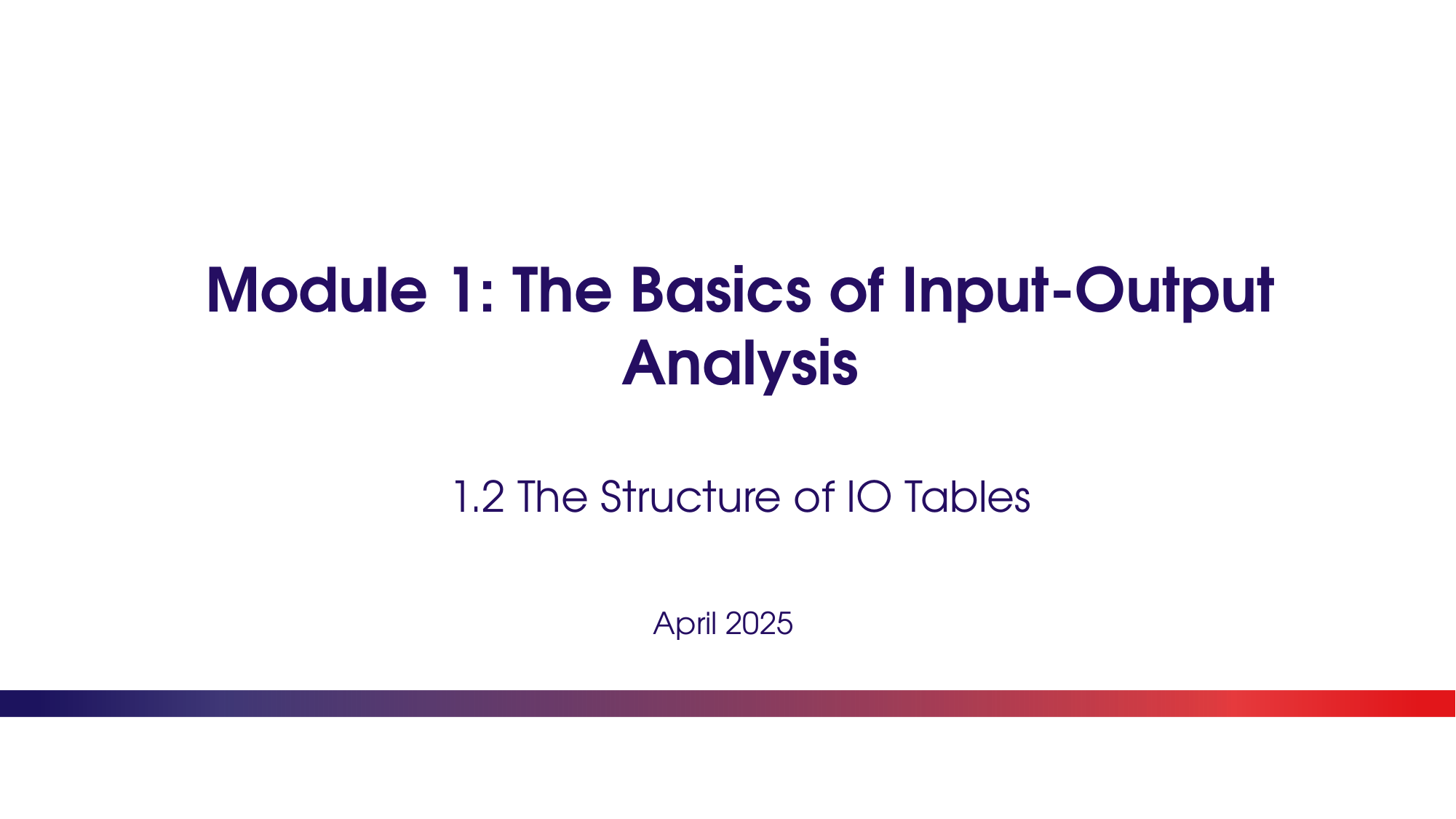

# Module 1: The Basics of Input-Output Analysis 1.2 The Structure of IO Tables
April 2025